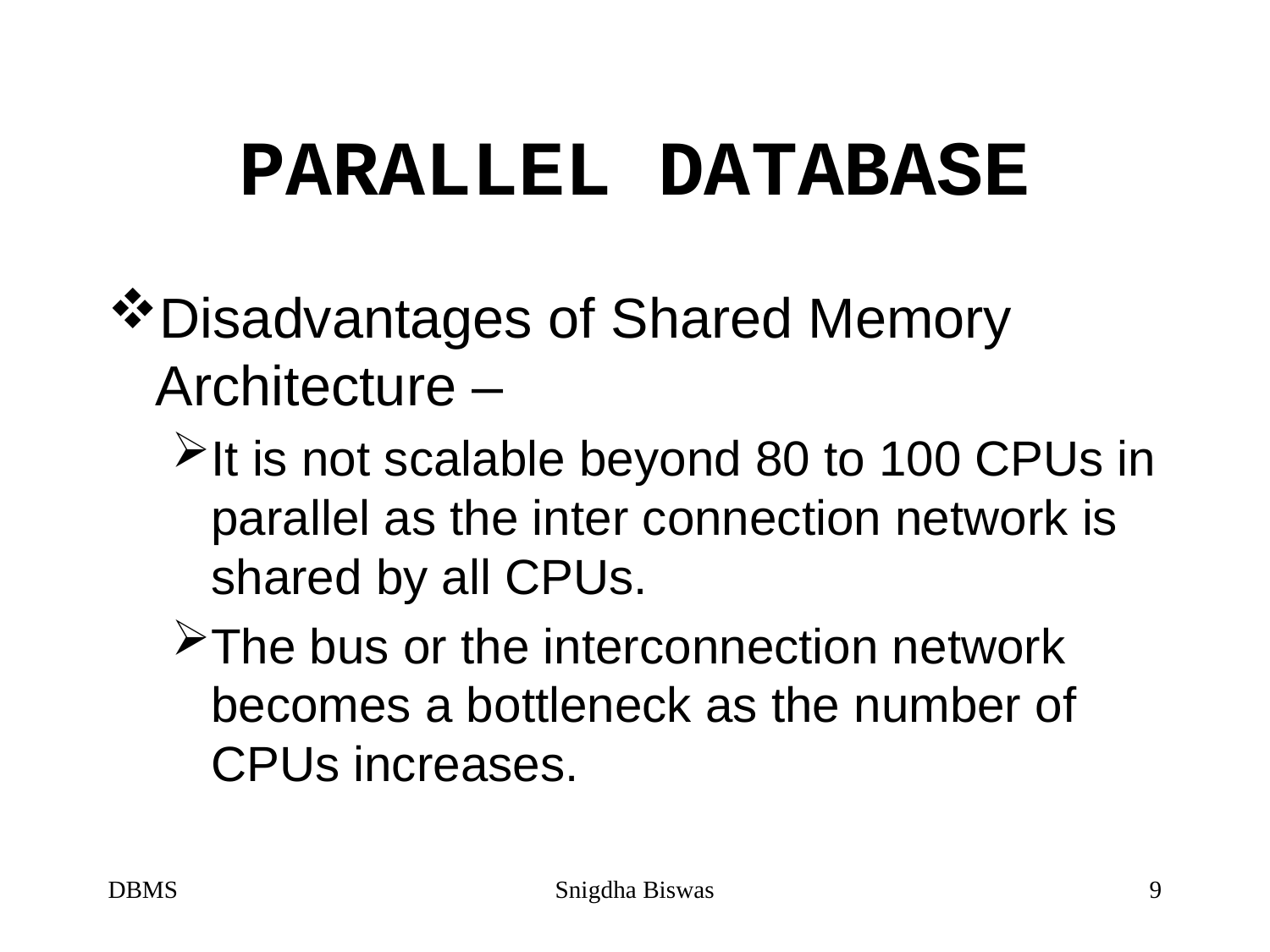

# PARALLEL DATABASE
Disadvantages of Shared Memory Architecture –
It is not scalable beyond 80 to 100 CPUs in parallel as the inter connection network is shared by all CPUs.
The bus or the interconnection network becomes a bottleneck as the number of CPUs increases.
DBMS
Snigdha Biswas
9